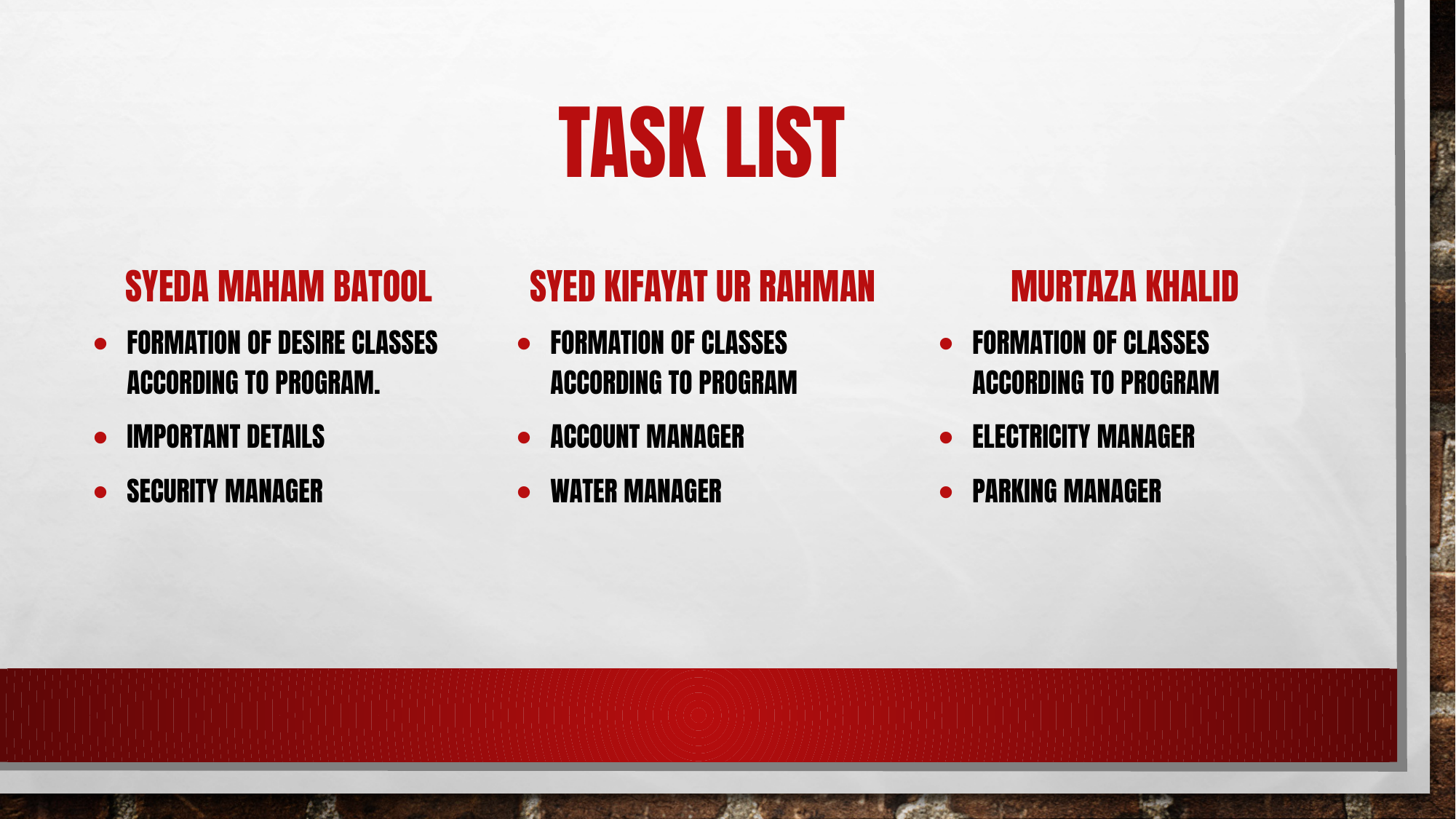

# TASK LIST
Syeda Maham Batool
SYED KIFAYAT UR RAHMAN
MURTAZA KHALId
Formation of desire classes according to program.
IMPORTANT DETAILS
SECURITY MANAGER

Formation of classes according to program
ACCOUNT MANAGER
WATER MANAGER

Formation of classes according to program
ELECTRICITY MANAGER
PARKING MANAGER